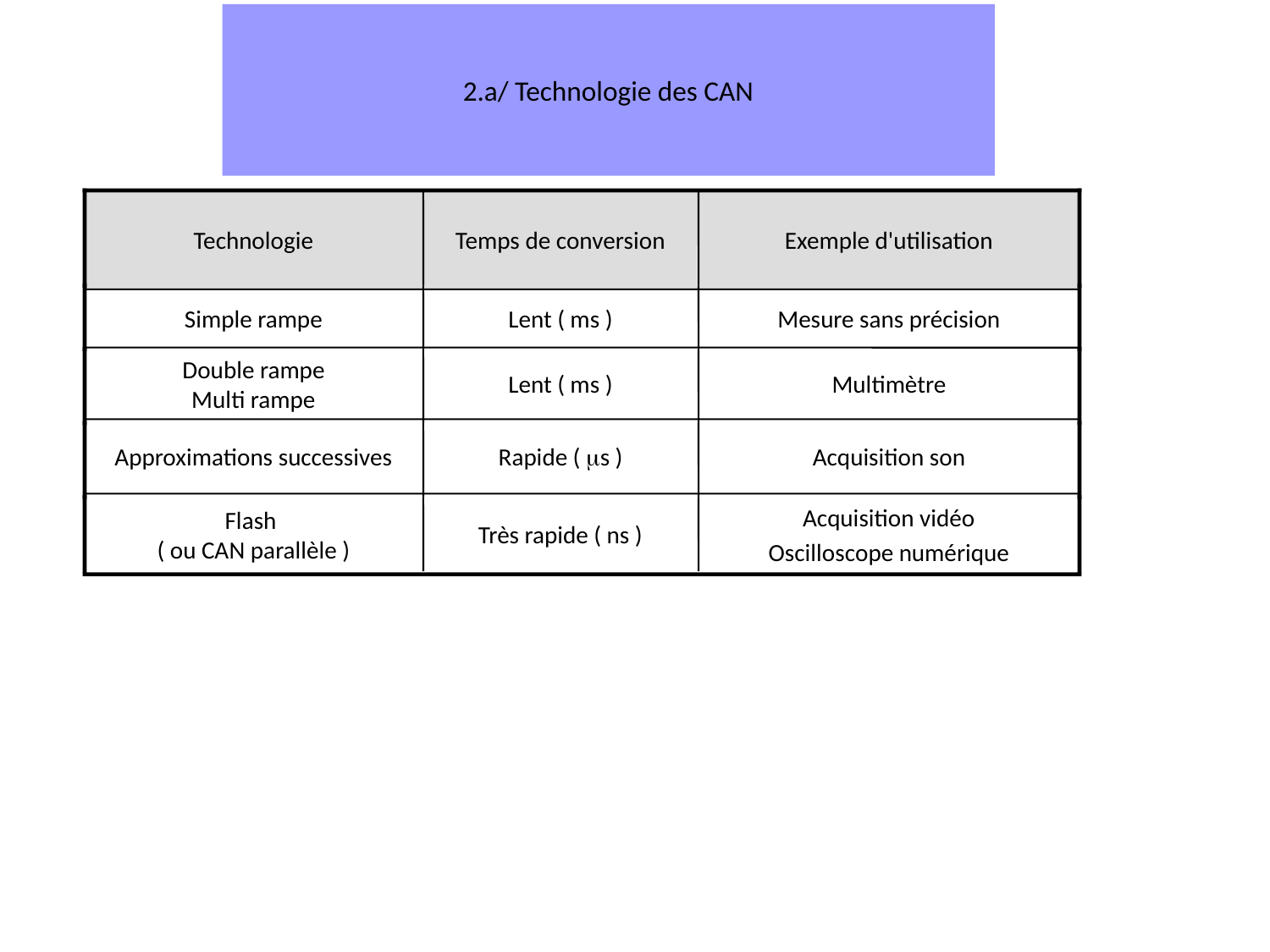

# 2.a/ Technologie des CAN
Technologie

Temps de conversion
Exemple d'utilisation

Simple rampe
Lent ( ms )
Mesure sans précision

Double rampe
Multi rampe
Lent ( ms )
Multimètre

Approximations successives
Rapide ( μs )
Acquisition son

Flash
( ou CAN parallèle )
Très rapide ( ns )
Acquisition vidéo
Oscilloscope numérique